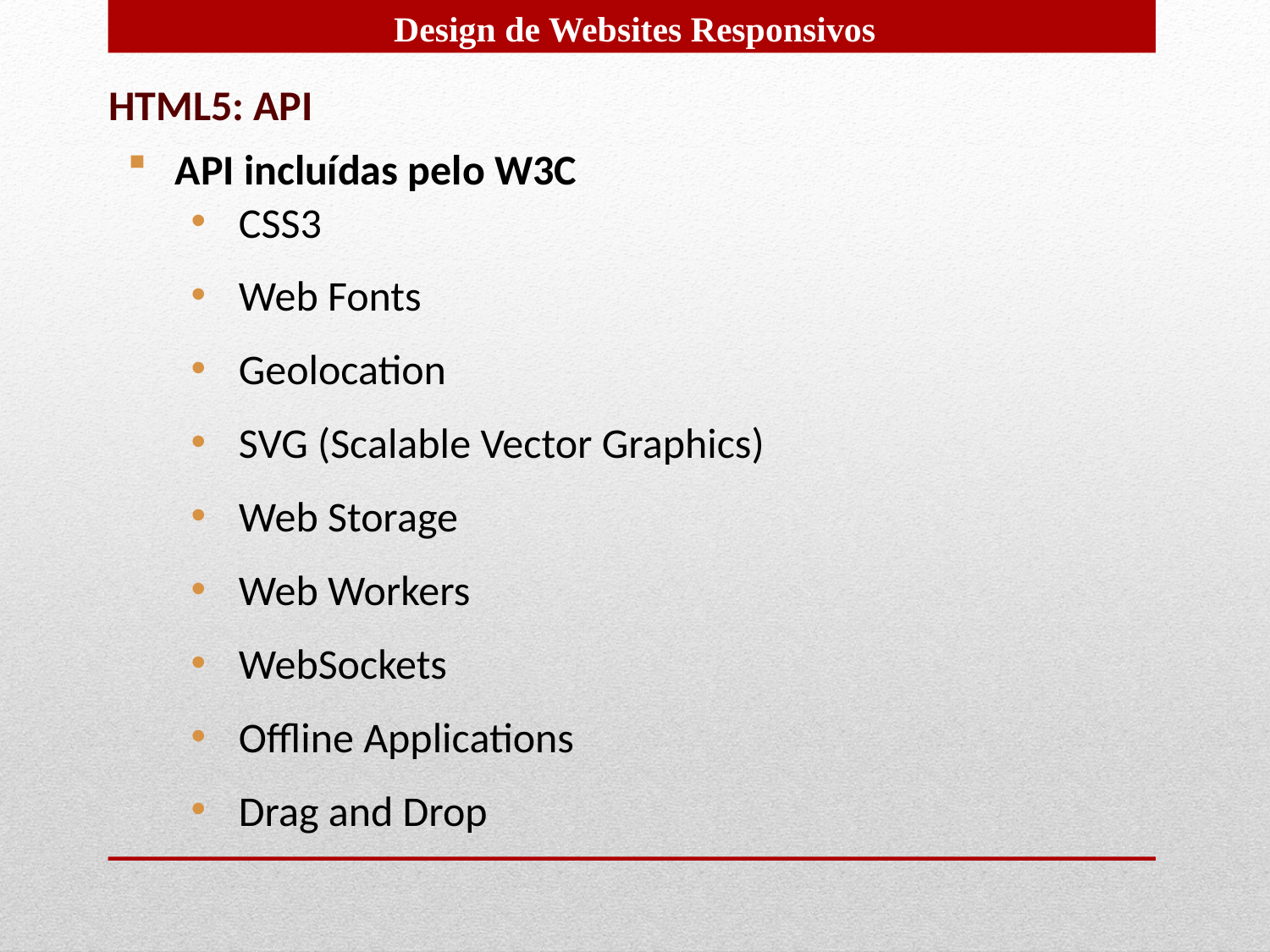

HTML5: API
API incluídas pelo W3C

CSS3

Web Fonts

Geolocation

SVG (Scalable Vector Graphics)

Web Storage

Web Workers

WebSockets

Offline Applications

Drag and Drop